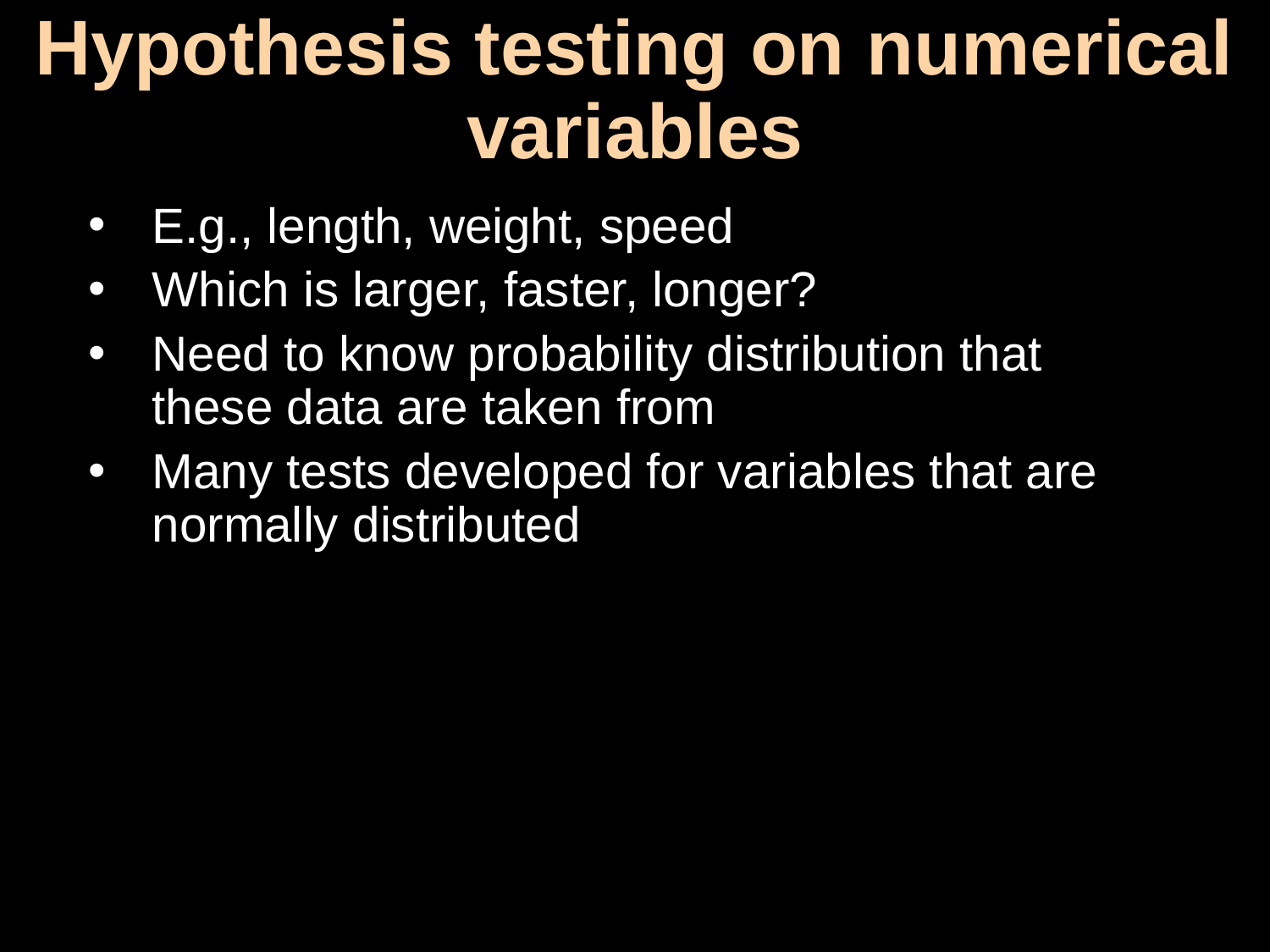

# Hypothesis testing on numerical variables
E.g., length, weight, speed
Which is larger, faster, longer?
Need to know probability distribution that these data are taken from
Many tests developed for variables that are normally distributed